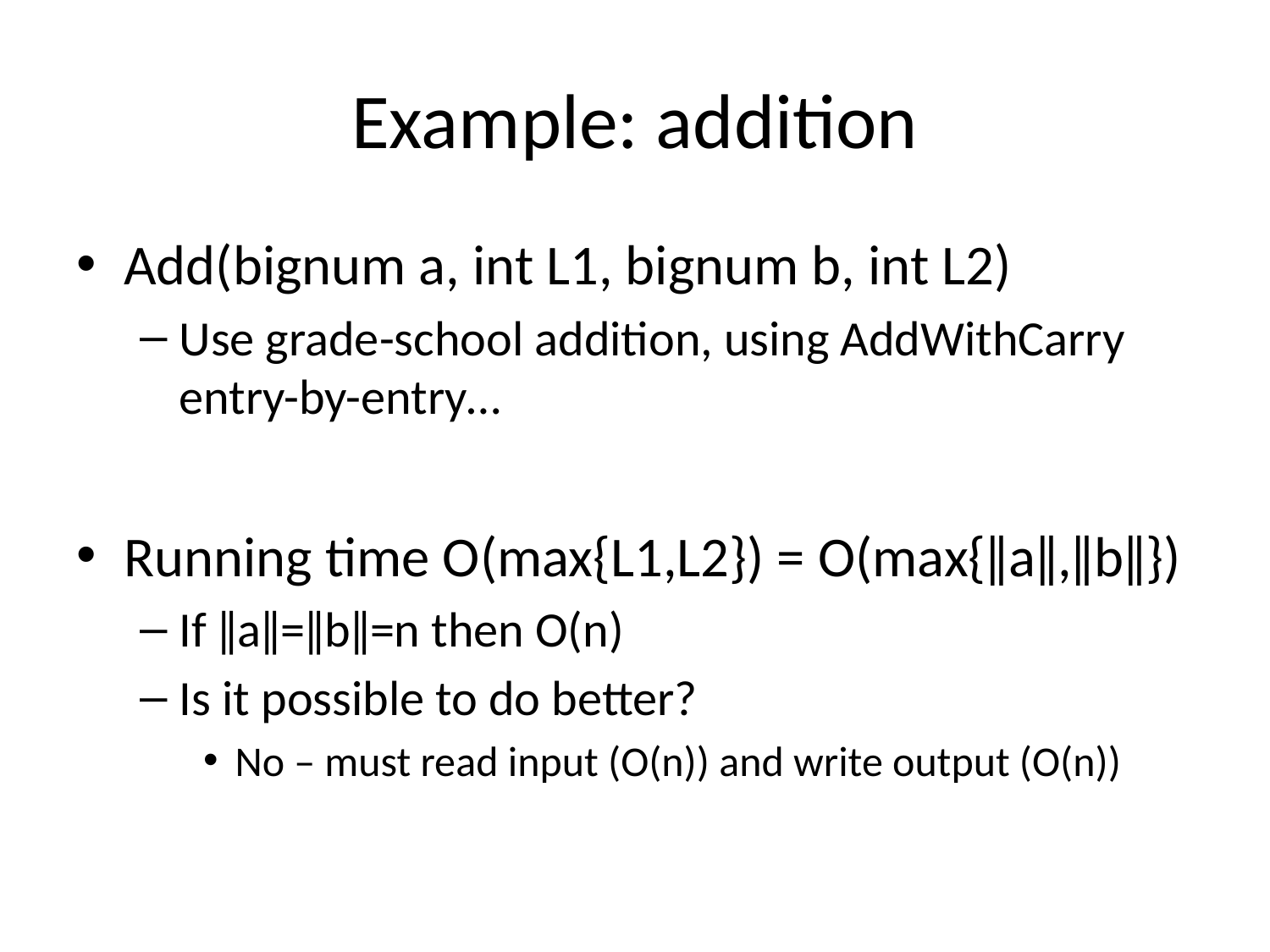

# Example: addition
Add(bignum a, int L1, bignum b, int L2)
Use grade-school addition, using AddWithCarry entry-by-entry…

Running time O(max{L1,L2}) = O(max{ǁaǁ,ǁbǁ})
If ǁaǁ=ǁbǁ=n then O(n)
Is it possible to do better?
No – must read input (O(n)) and write output (O(n))